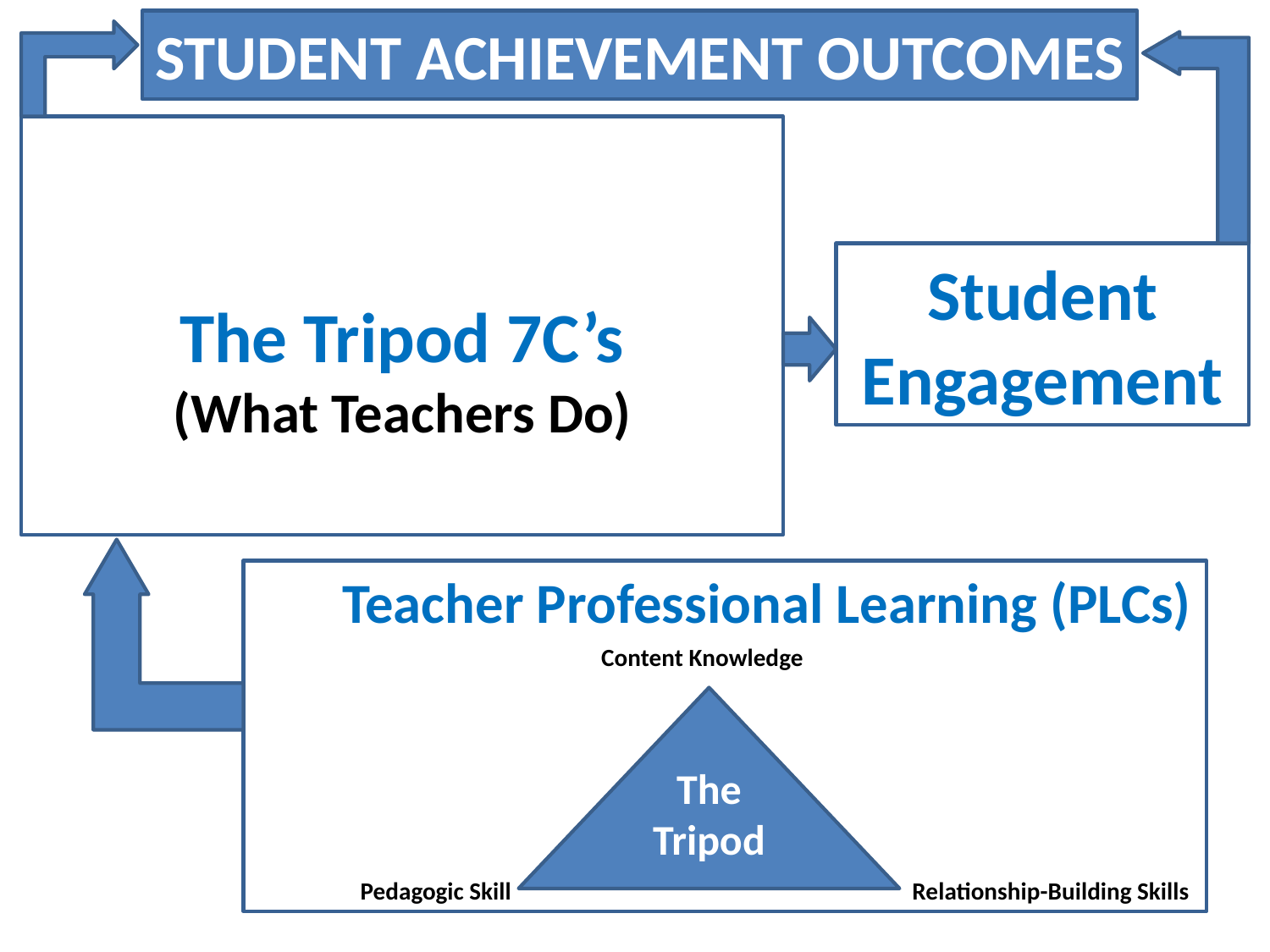

STUDENT ACHIEVEMENT OUTCOMES

The Tripod 7C’s
(What Teachers Do)

Student Engagement

            Teacher Professional Learning (PLCs)
                                                Content Knowledge

                   Pedagogic Skill                                                                         Relationship-Building Skills

The Tripod